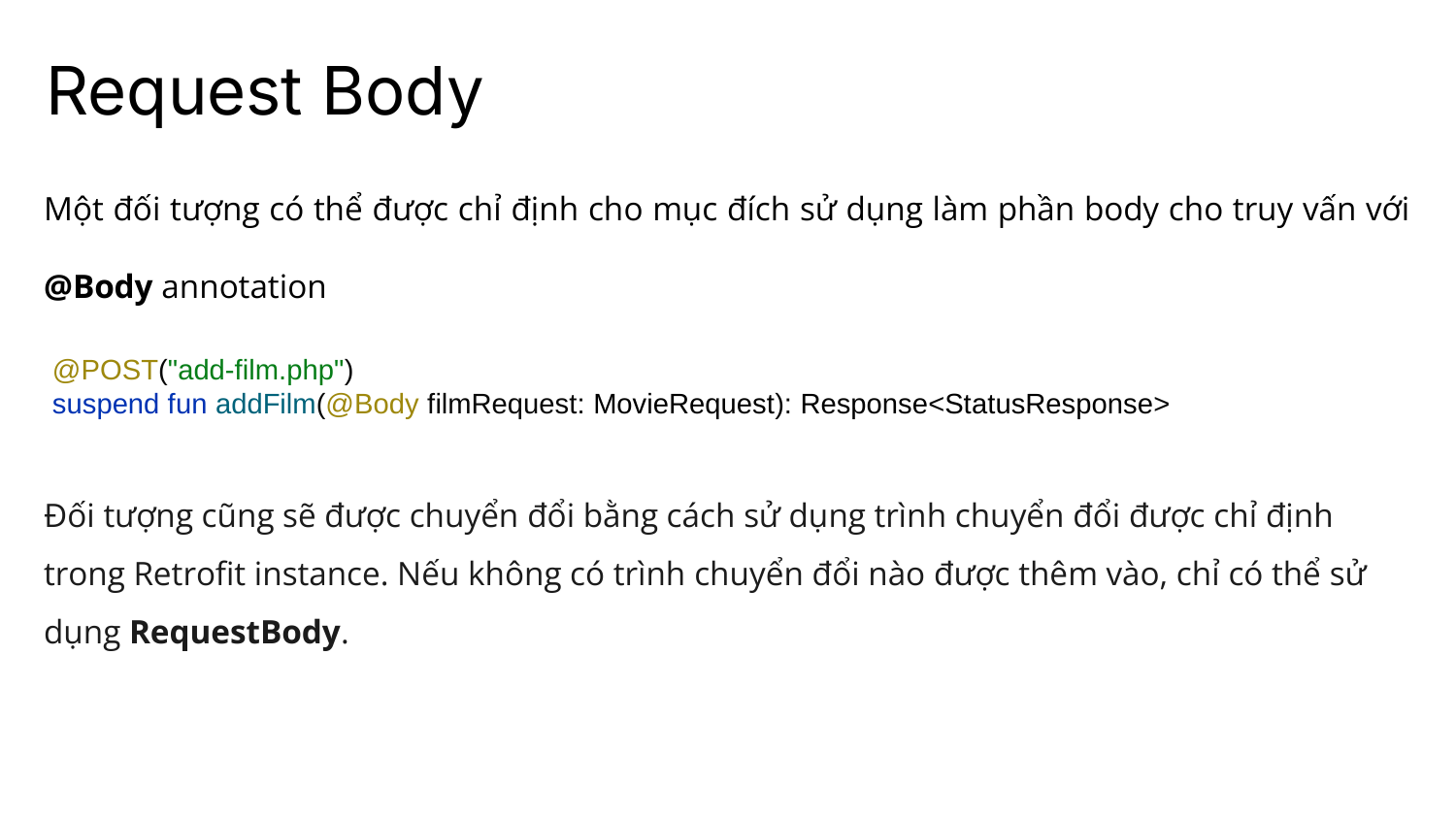

# Request Body
Một đối tượng có thể được chỉ định cho mục đích sử dụng làm phần body cho truy vấn với @Body annotation
@POST("add-film.php")
suspend fun addFilm(@Body filmRequest: MovieRequest): Response<StatusResponse>

Đối tượng cũng sẽ được chuyển đổi bằng cách sử dụng trình chuyển đổi được chỉ định trong Retrofit instance. Nếu không có trình chuyển đổi nào được thêm vào, chỉ có thể sử dụng RequestBody.